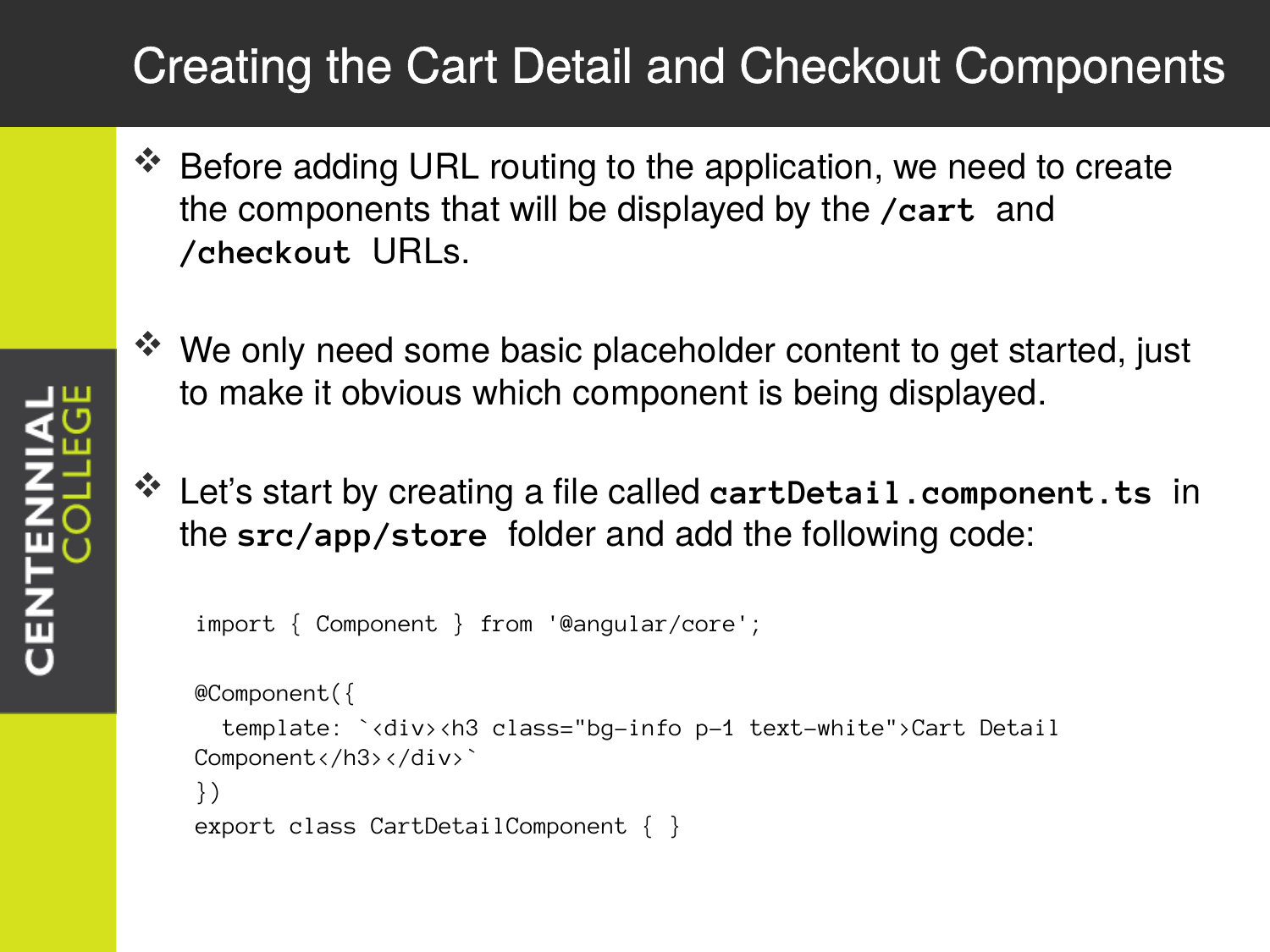

# Creating the Cart Detail and Checkout Components
Before adding URL routing to the application, we need to create the components that will be displayed by the /cart and /checkout URLs.

We only need some basic placeholder content to get started, just to make it obvious which component is being displayed.

Let’s start by creating a file called cartDetail.component.ts in the src/app/store folder and add the following code:

import { Component } from '@angular/core';

@Component({
  template: `<div><h3 class="bg-info p-1 text-white">Cart Detail Component</h3></div>`
})
export class CartDetailComponent { }